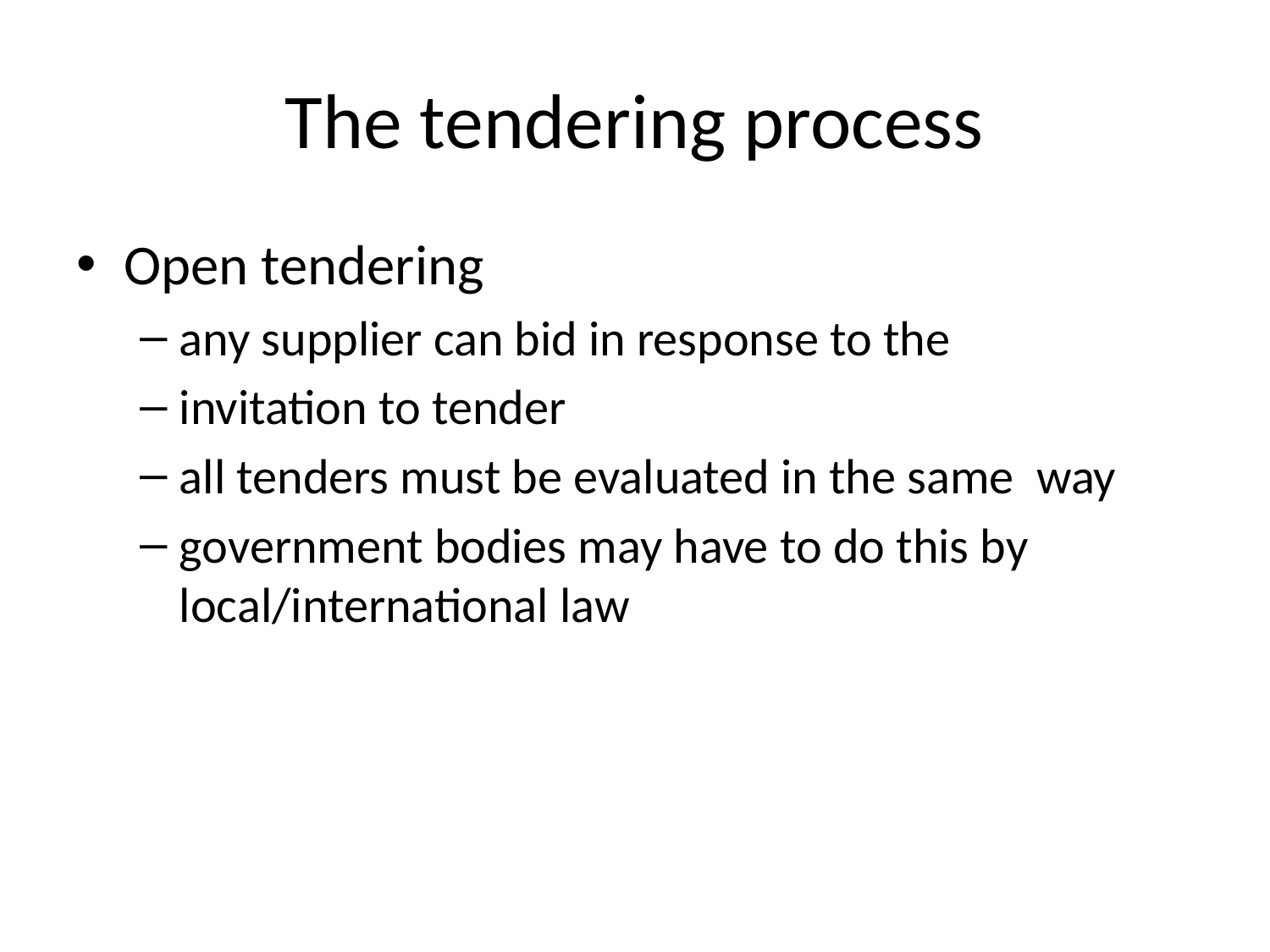

# The tendering process
Open tendering
any supplier can bid in response to the
invitation to tender
all tenders must be evaluated in the same  way
government bodies may have to do this by  local/international law